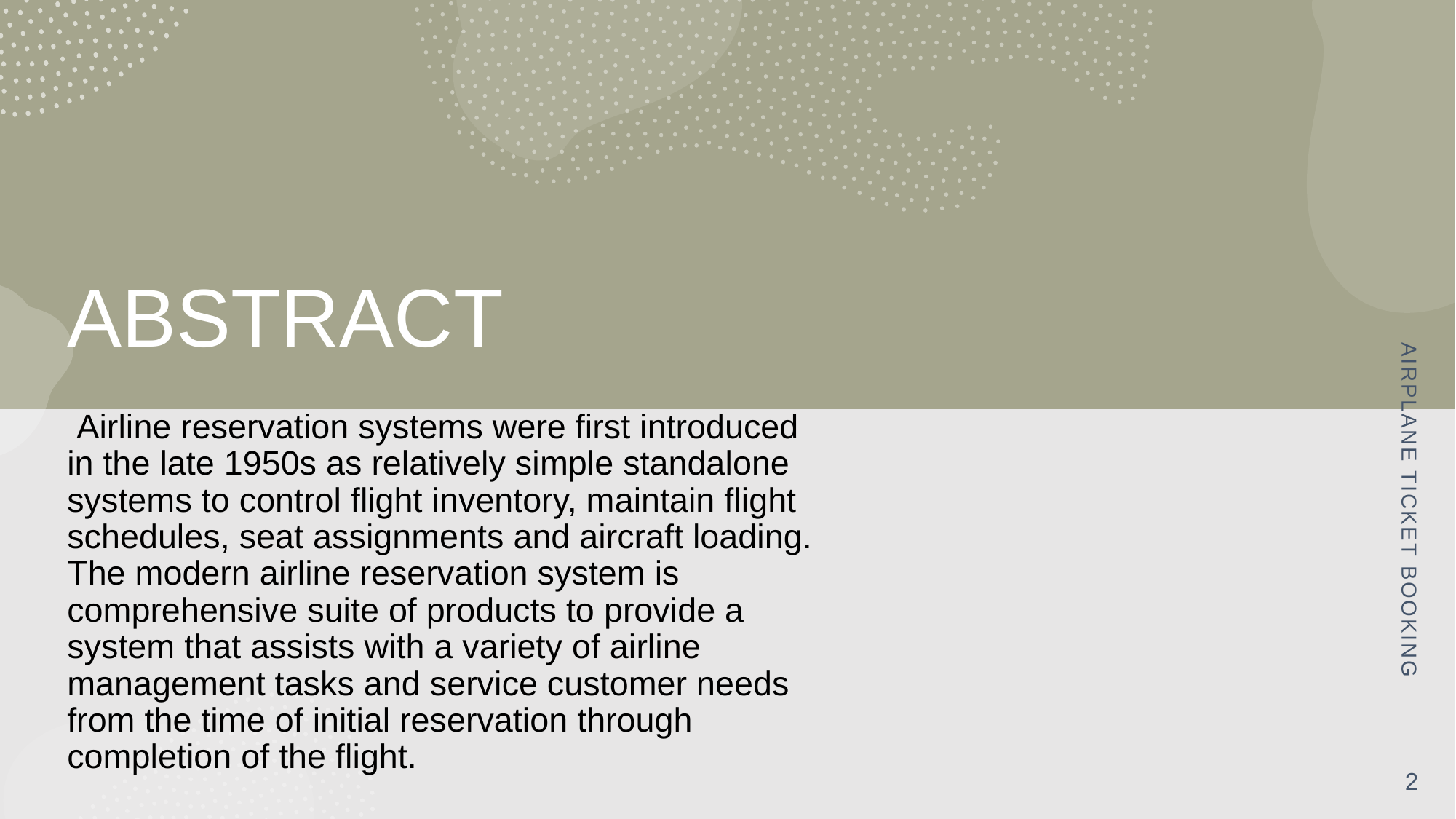

# ABSTRACT

 Airline reservation systems were first introduced in the late 1950s as relatively simple standalone systems to control flight inventory, maintain flight schedules, seat assignments and aircraft loading. The modern airline reservation system is comprehensive suite of products to provide a system that assists with a variety of airline management tasks and service customer needs from the time of initial reservation through completion of the flight.

AIRPLANE TICKET BOOKING

2